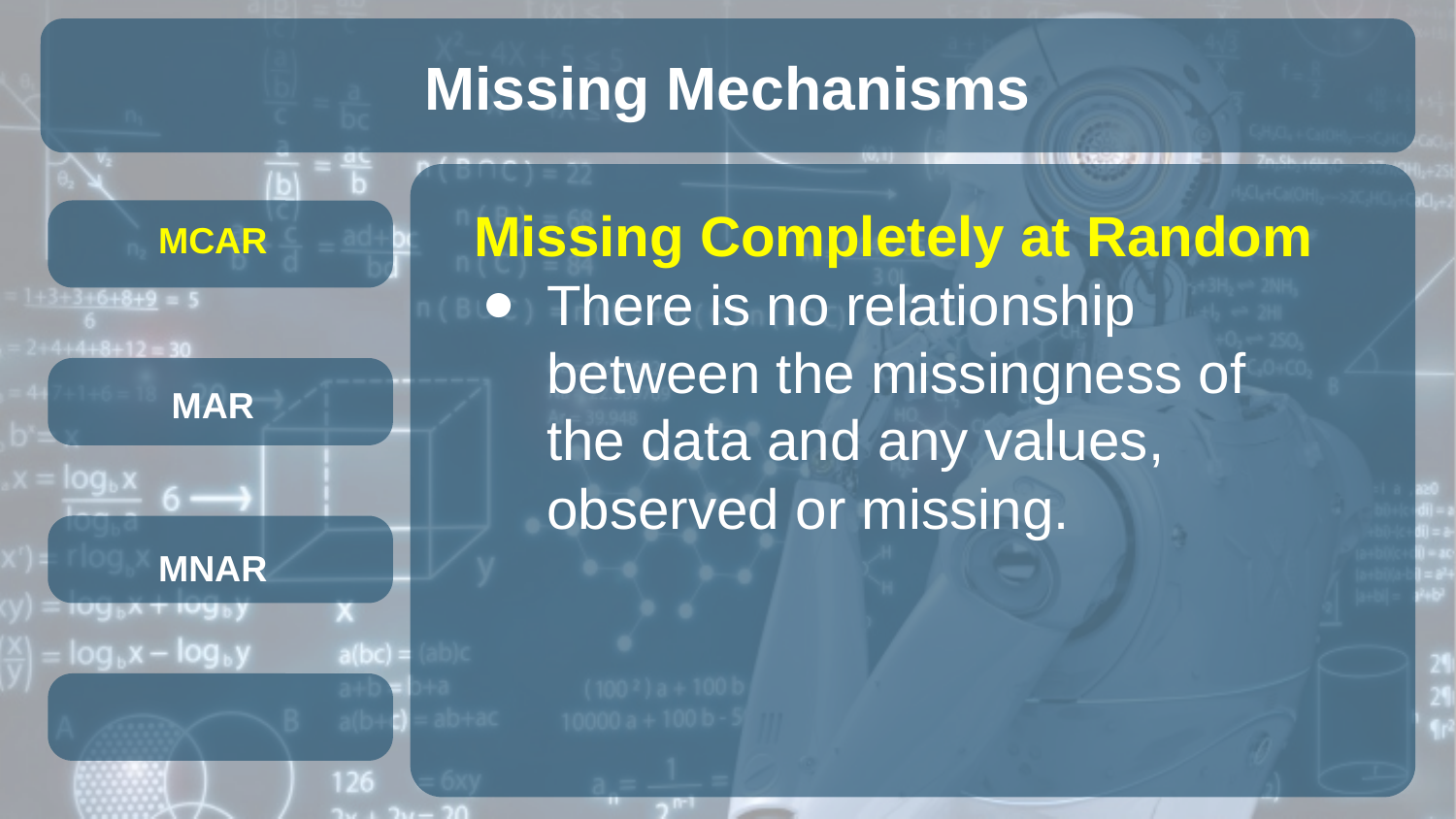

# Missing Mechanisms
Missing Completely at Random
There is no relationship between the missingness of the data and any values, observed or missing.
MCAR
MAR
MNAR